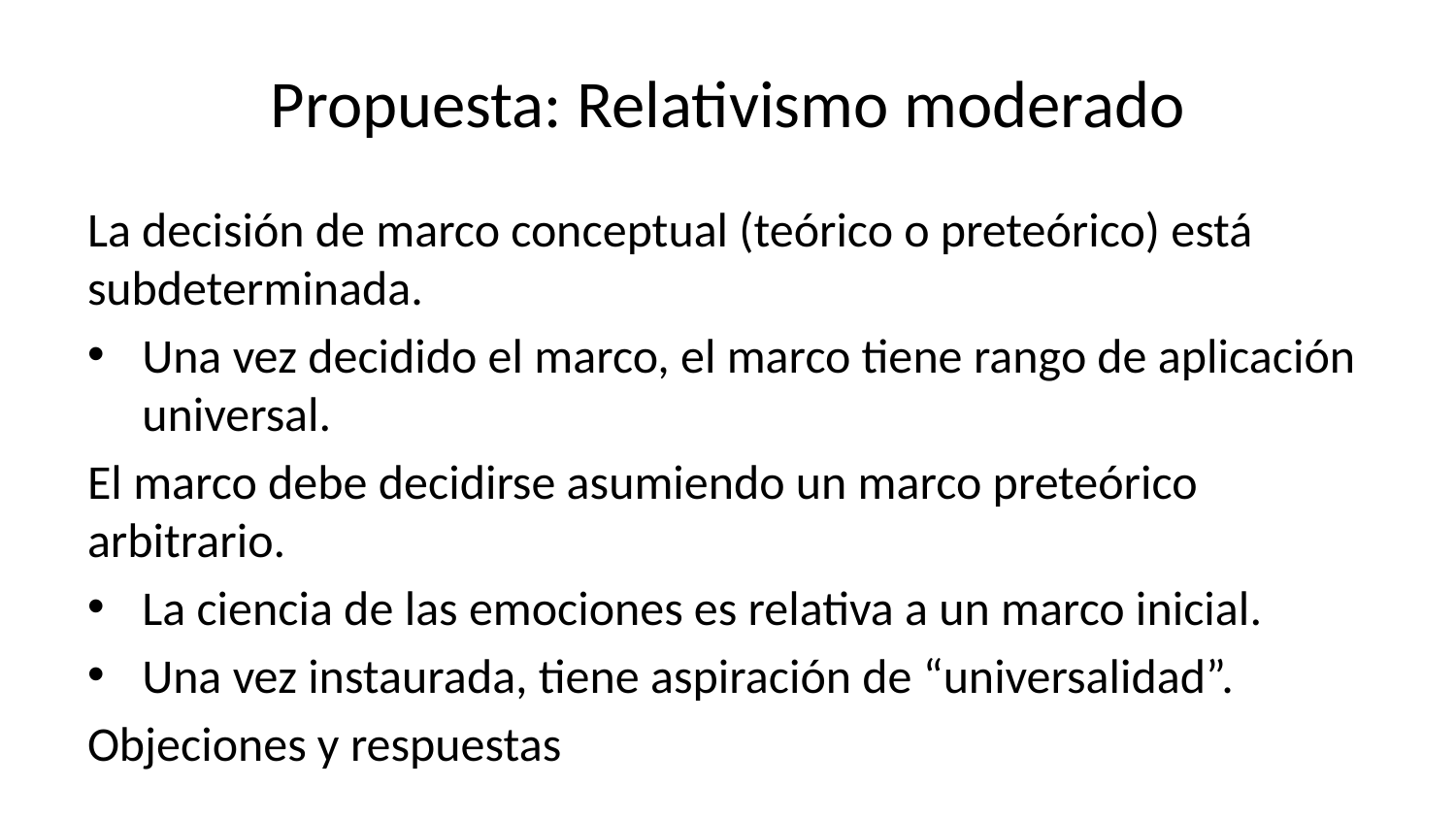

# Propuesta: Relativismo moderado
La decisión de marco conceptual (teórico o preteórico) está subdeterminada.
Una vez decidido el marco, el marco tiene rango de aplicación universal.
El marco debe decidirse asumiendo un marco preteórico arbitrario.
La ciencia de las emociones es relativa a un marco inicial.
Una vez instaurada, tiene aspiración de “universalidad”.
Objeciones y respuestas